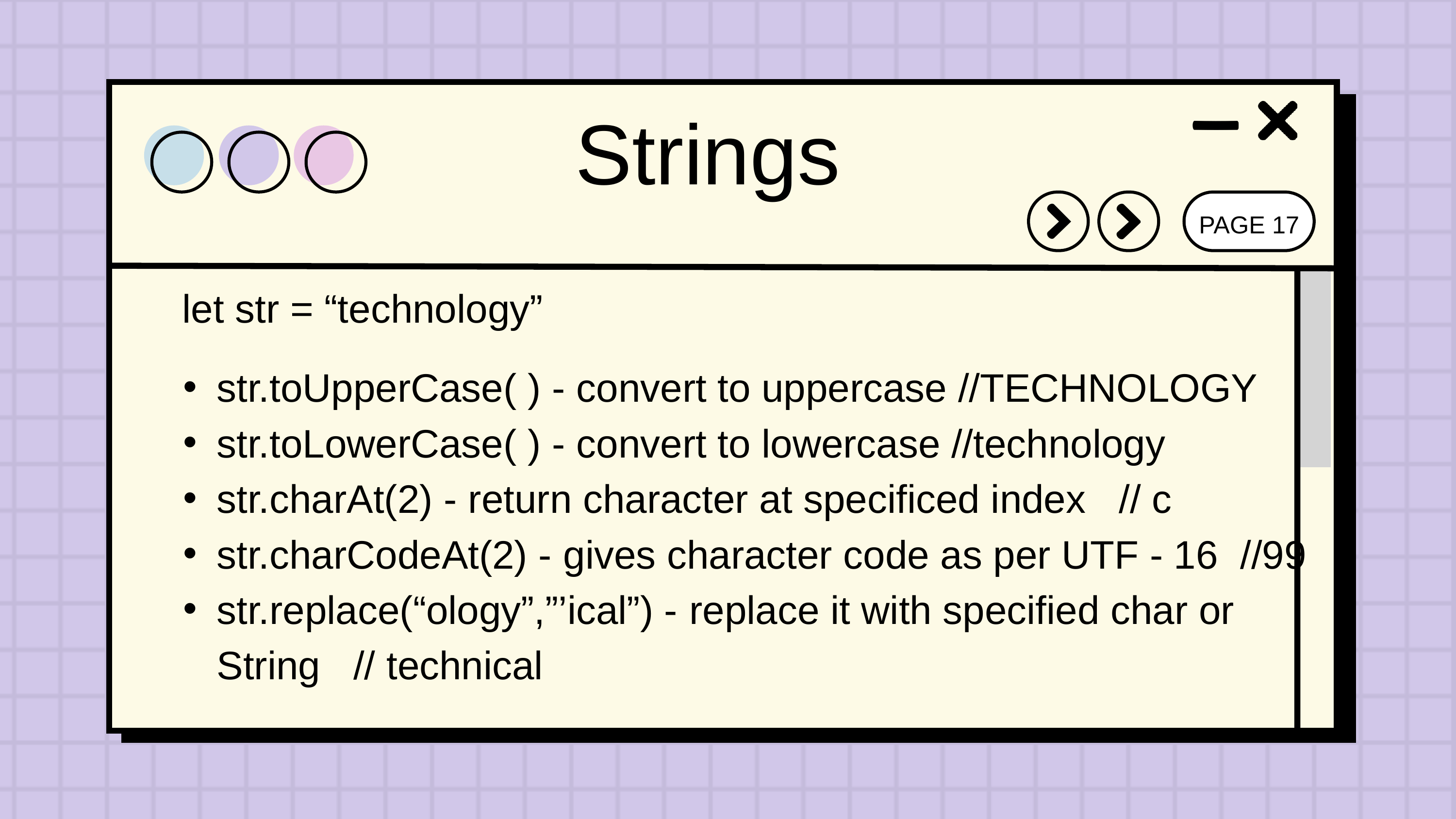

Strings

PAGE 17

   let str = “technology”

str.toUpperCase( ) - convert to uppercase //TECHNOLOGY
str.toLowerCase( ) - convert to lowercase //technology
str.charAt(2) - return character at specificed index   // c
str.charCodeAt(2) - gives character code as per UTF - 16  //99
str.replace(“ology”,”’ical”) - replace it with specified char or String   // technical